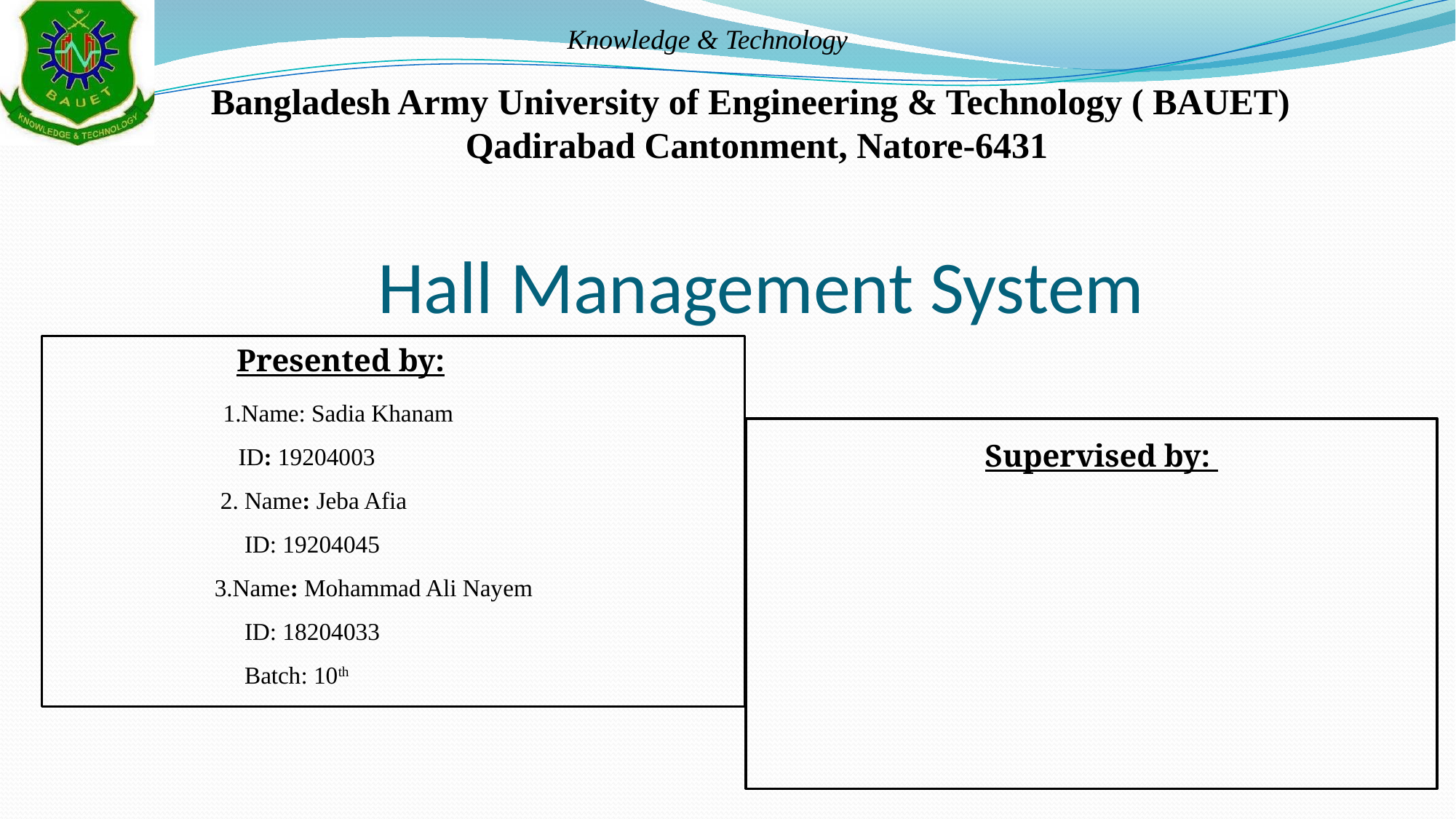

Knowledge & Technology
Bangladesh Army University of Engineering & Technology ( BAUET)
                            Qadirabad Cantonment, Natore-6431

# Hall Management System
                                     Presented by:
                                    1.Name: Sadia Khanam
                                            ID: 19204003
                                         2. Name: Jeba Afia
                                             ID: 19204045
                                        3.Name: Mohammad Ali Nayem
                                             ID: 18204033
                                             Batch: 10th

Supervised by: